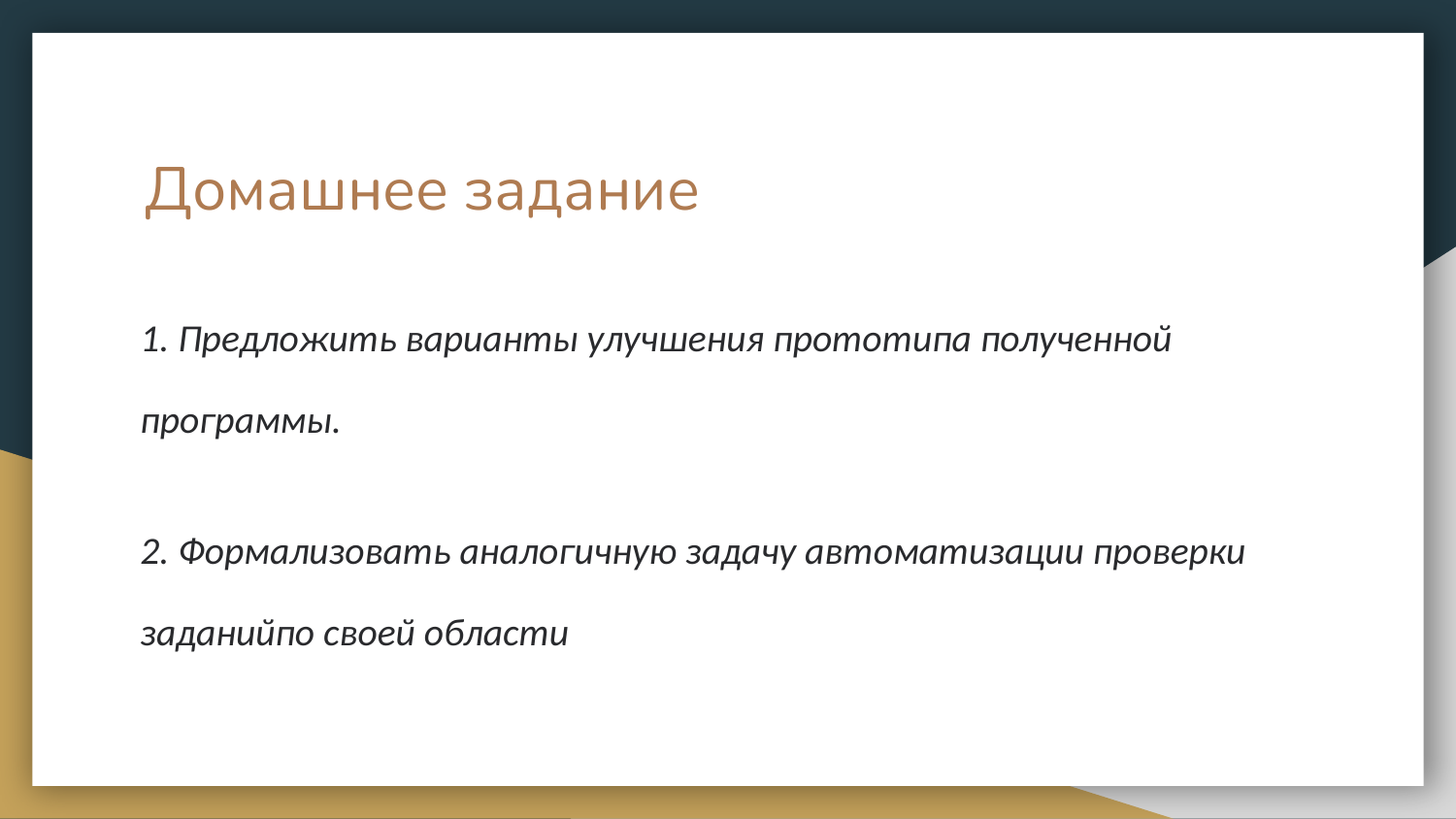

# Домашнее задание
1. Предложить варианты улучшения прототипа полученной программы.
2. Формализовать аналогичную задачу автоматизации проверки заданийпо своей области